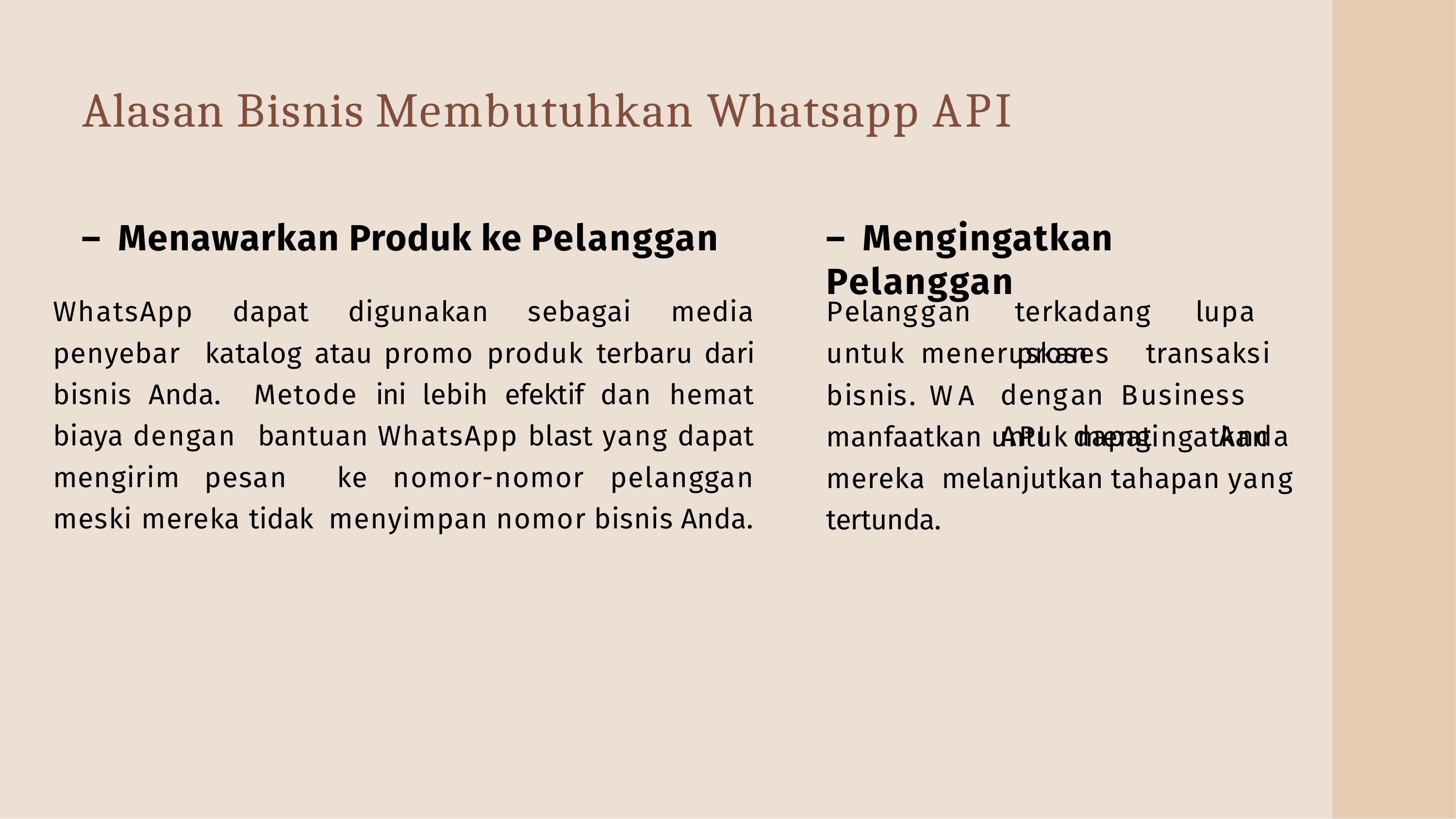

# Alasan Bisnis Membutuhkan Whatsapp API
– Menawarkan Produk ke Pelanggan
WhatsApp dapat digunakan sebagai media penyebar  katalog atau promo produk terbaru dari bisnis Anda.  Metode ini lebih efektif dan hemat biaya dengan  bantuan WhatsApp blast yang dapat mengirim pesan  ke nomor-nomor pelanggan meski mereka tidak  menyimpan nomor bisnis Anda.
– Mengingatkan Pelanggan
Pelanggan	terkadang	lupa	untuk  meneruskan
proses	transaksi	dengan  Business		API	dapat	Anda
bisnis.	WA
manfaatkan untuk mengingatkan mereka  melanjutkan tahapan yang tertunda.